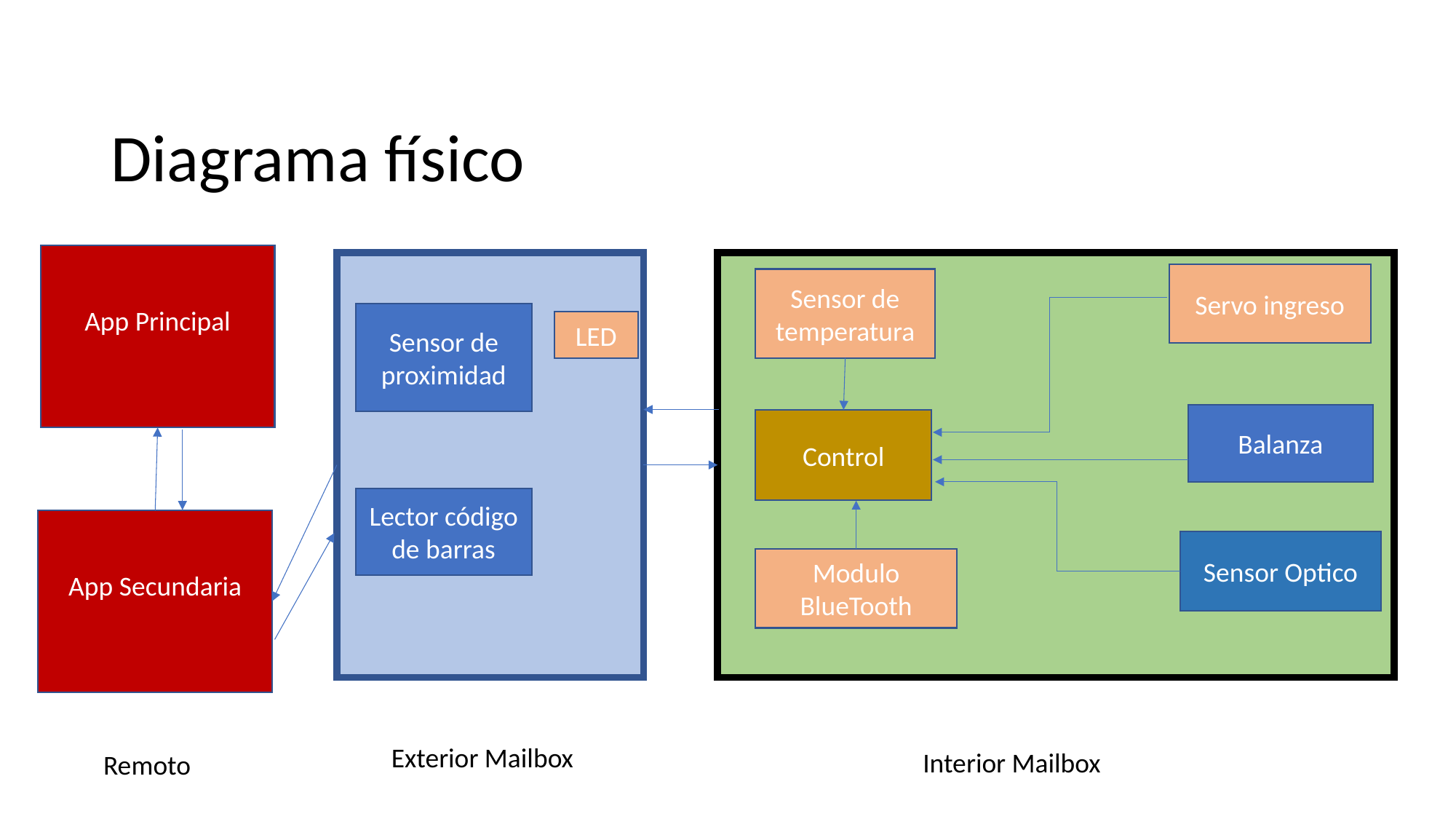

Diagrama físico
App Principal

Sensor de proximidad
LED
Lector código de barras
Servo ingreso
Sensor de temperatura
Balanza
Control
App Secundaria

Sensor Optico
Modulo BlueTooth
Exterior Mailbox
Interior Mailbox
Remoto